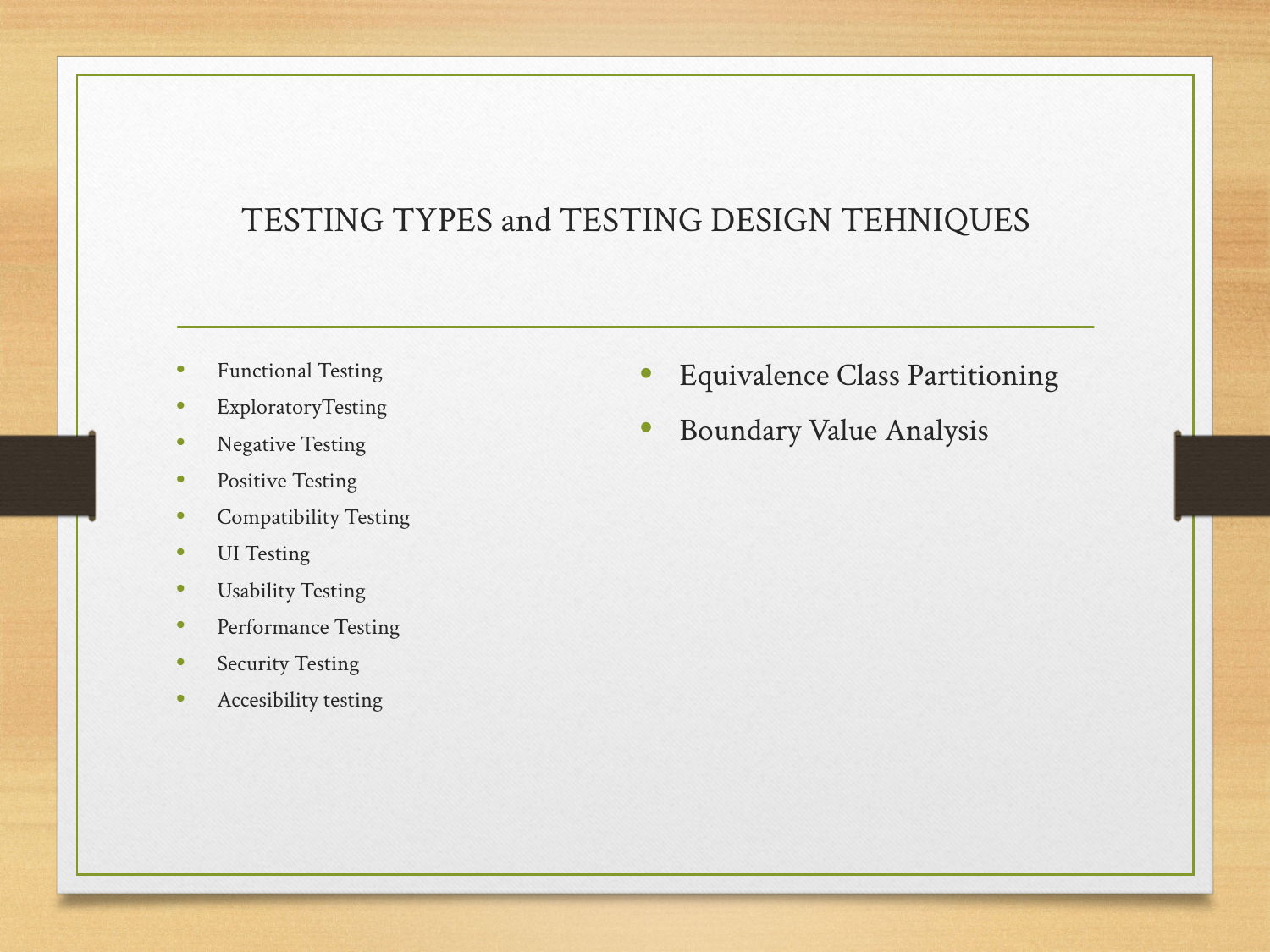

# TESTING TYPES and TESTING DESIGN TEHNIQUES
Equivalence Class Partitioning
Boundary Value Analysis
Functional Testing
ExploratoryTesting
Negative Testing
Positive Testing
Compatibility Testing
UI Testing
Usability Testing
Performance Testing
Security Testing
Accesibility testing